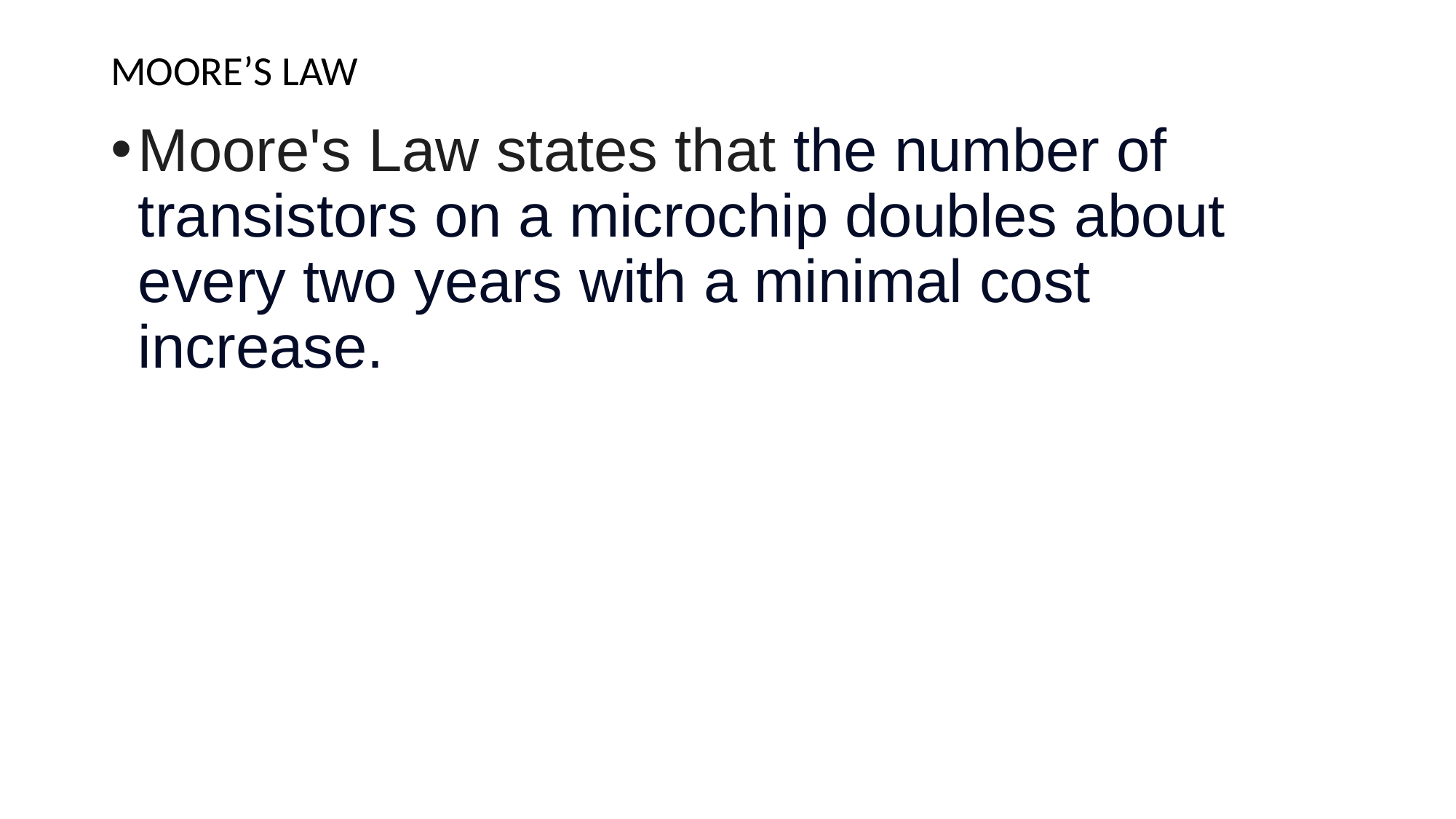

# MOORE’S LAW
Moore's Law states that the number of transistors on a microchip doubles about every two years with a minimal cost increase.